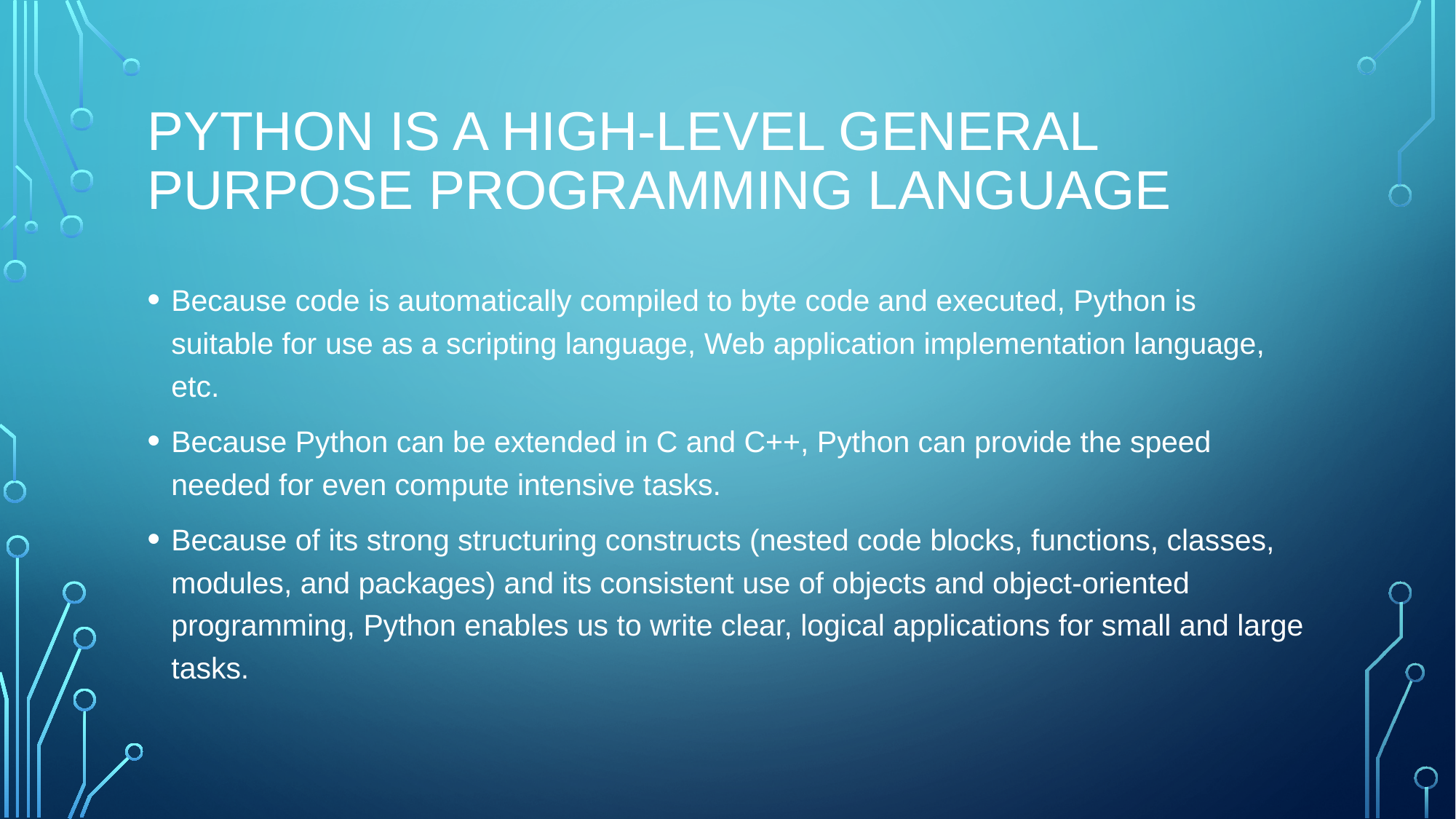

# Python is a high-level general purpose programming language
Because code is automatically compiled to byte code and executed, Python is suitable for use as a scripting language, Web application implementation language, etc.
Because Python can be extended in C and C++, Python can provide the speed needed for even compute intensive tasks.
Because of its strong structuring constructs (nested code blocks, functions, classes, modules, and packages) and its consistent use of objects and object-oriented programming, Python enables us to write clear, logical applications for small and large tasks.